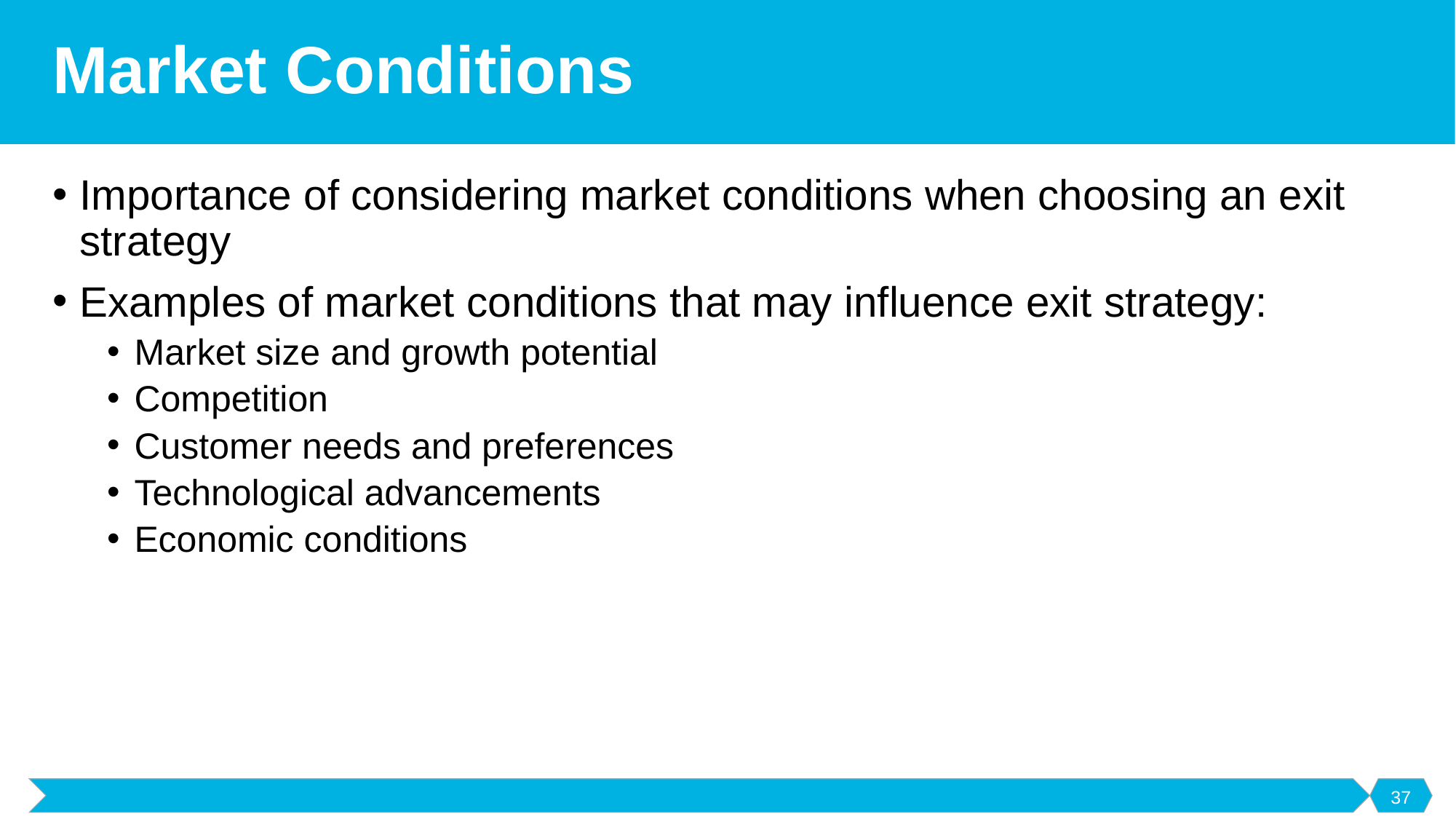

# Market Conditions
Importance of considering market conditions when choosing an exit strategy
Examples of market conditions that may influence exit strategy:
Market size and growth potential
Competition
Customer needs and preferences
Technological advancements
Economic conditions

37